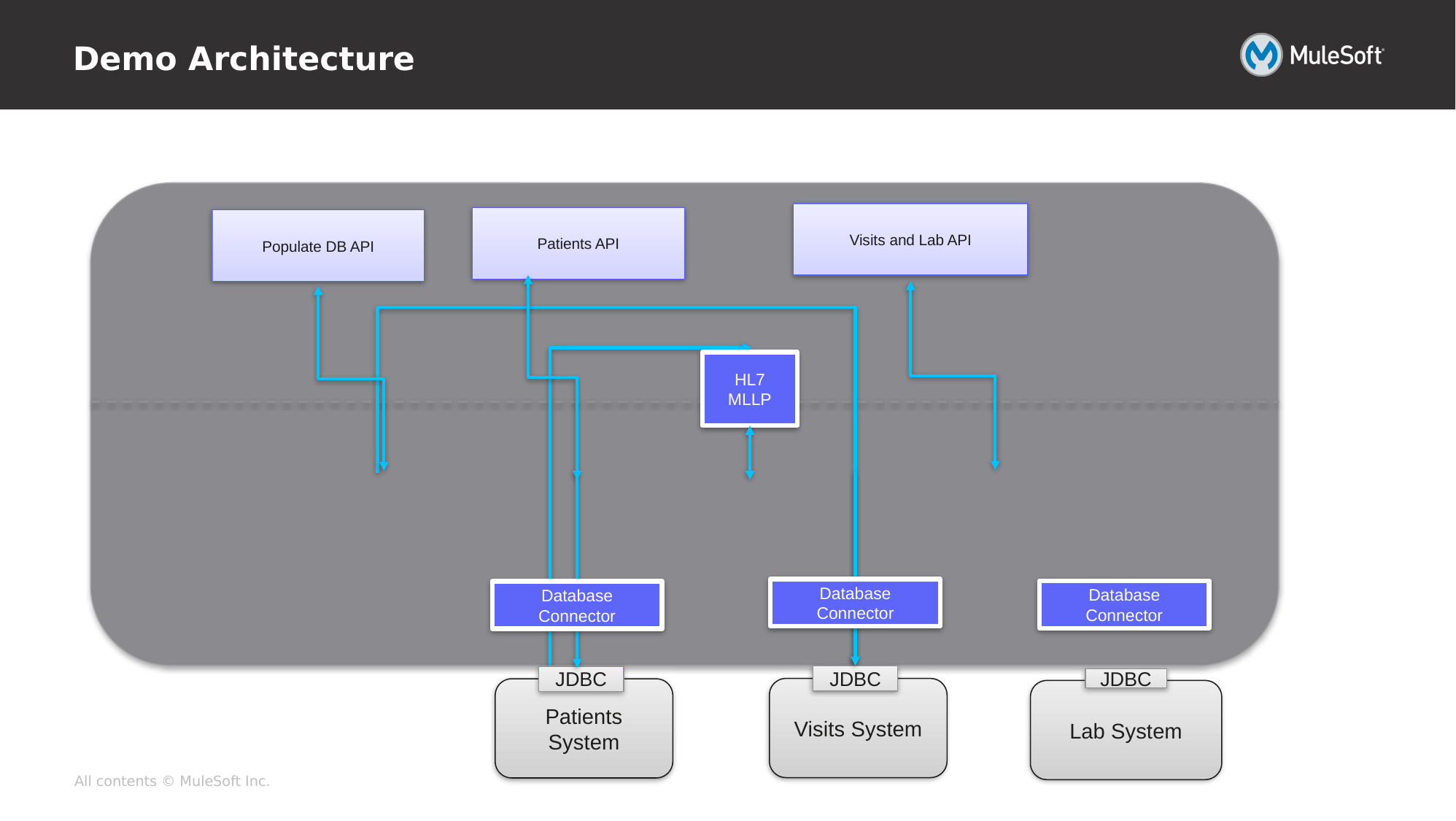

# Demo Architecture

Visits and Lab API
Patients API
Populate DB API
HL7 MLLP
Database Connector
Database Connector
Database Connector
JDBC
JDBC
JDBC
Visits System
Patients System
Lab System